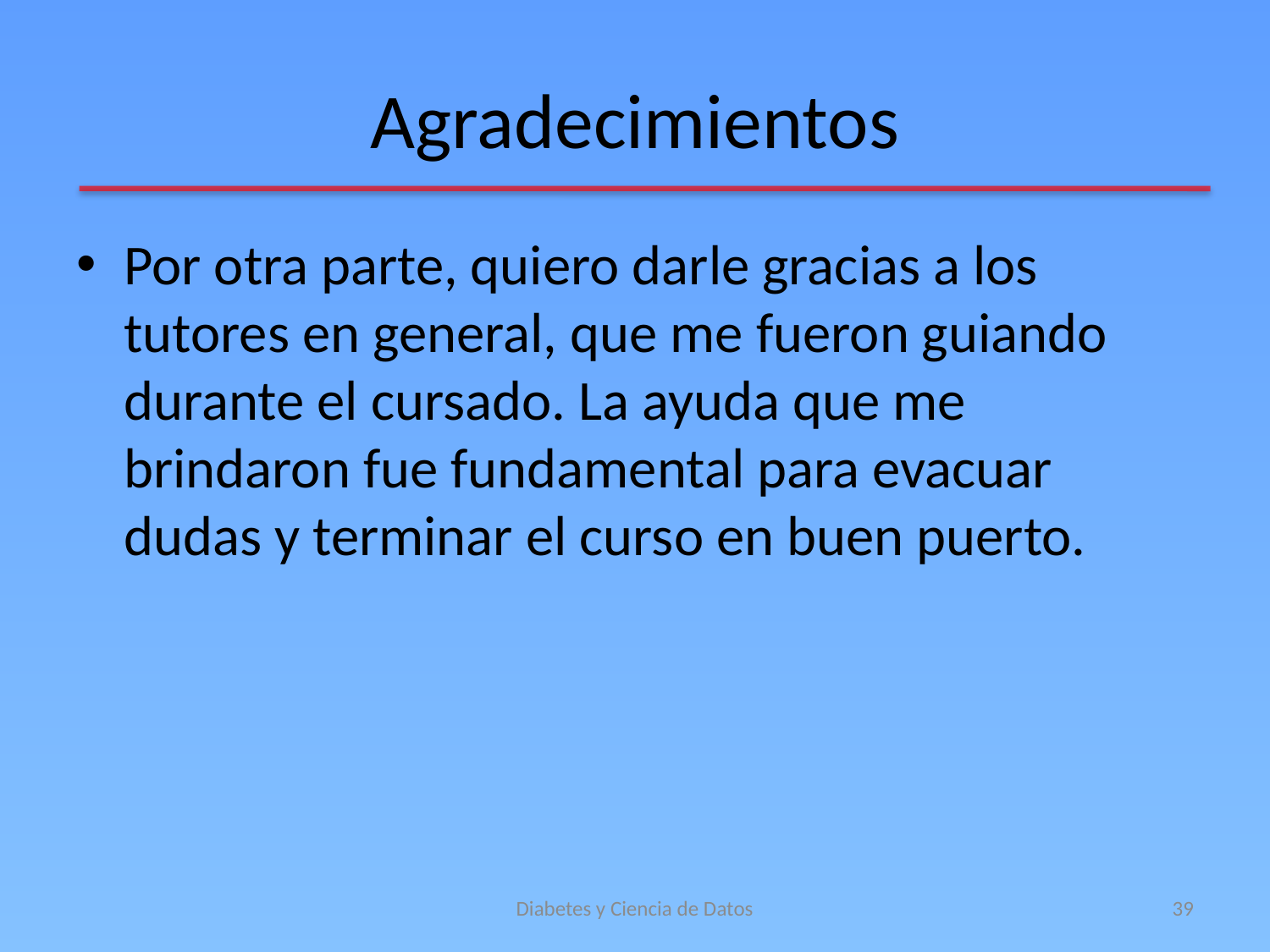

# Agradecimientos
Por otra parte, quiero darle gracias a los tutores en general, que me fueron guiando durante el cursado. La ayuda que me brindaron fue fundamental para evacuar dudas y terminar el curso en buen puerto.

Diabetes y Ciencia de Datos
39